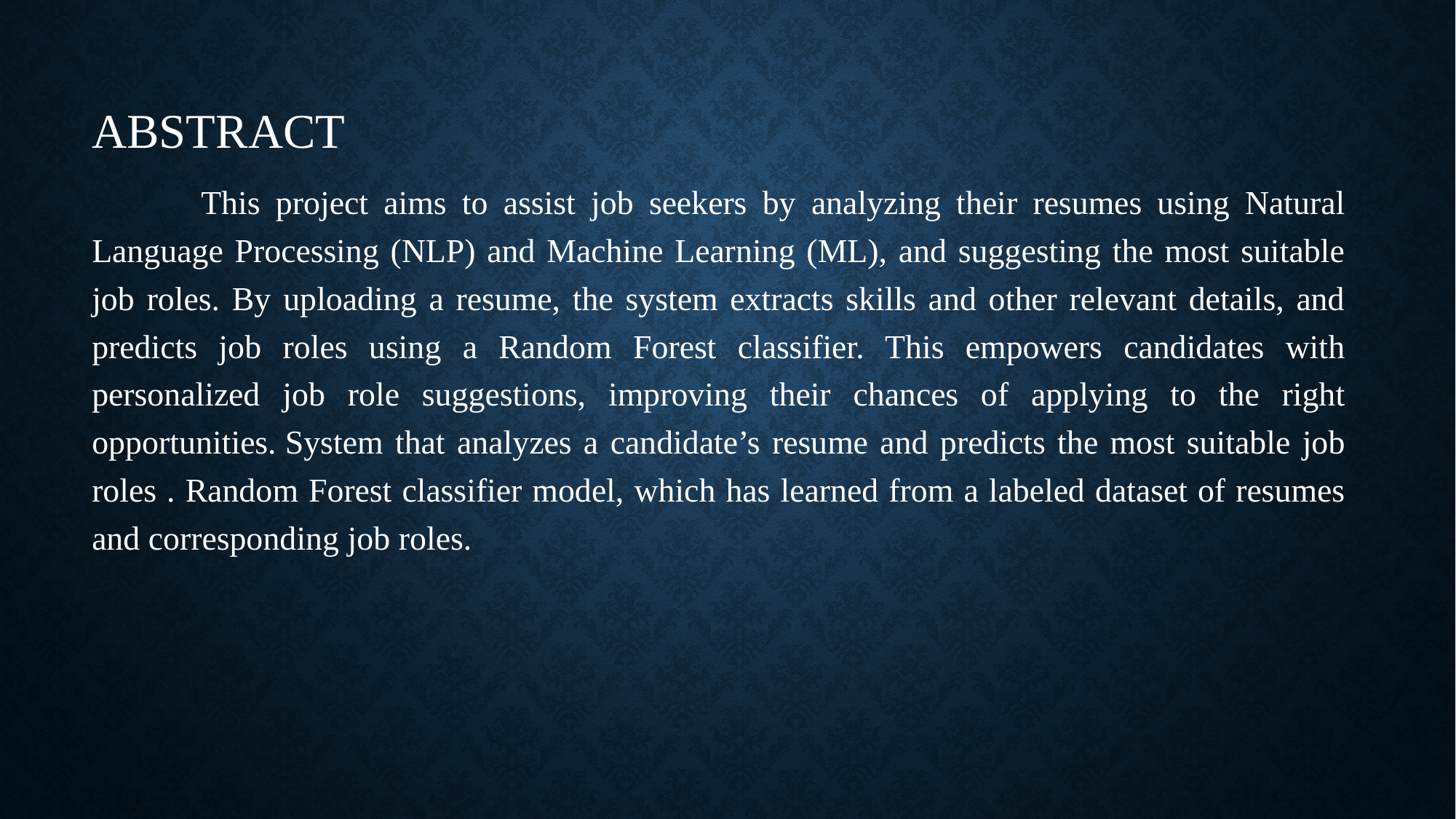

ABSTRACT
	This project aims to assist job seekers by analyzing their resumes using Natural Language Processing (NLP) and Machine Learning (ML), and suggesting the most suitable job roles. By uploading a resume, the system extracts skills and other relevant details, and predicts job roles using a Random Forest classifier. This empowers candidates with personalized job role suggestions, improving their chances of applying to the right opportunities. System that analyzes a candidate’s resume and predicts the most suitable job roles . Random Forest classifier model, which has learned from a labeled dataset of resumes and corresponding job roles.